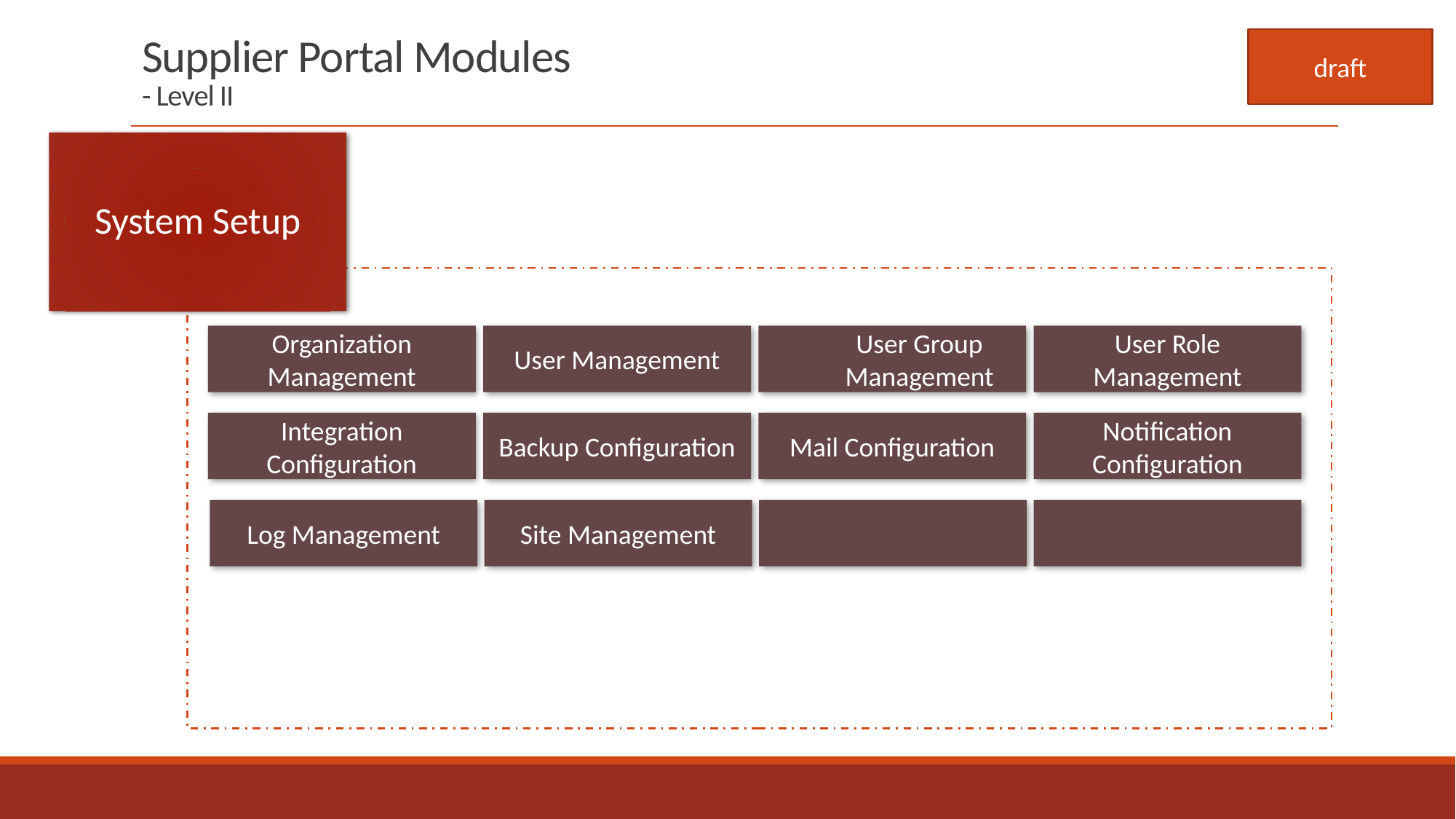

# Supplier Portal Modules - Level II
draft

System Setup

Organization Management
User Management
User Group Management
User Role Management
Integration Configuration
Backup Configuration
Mail Configuration
Notification Configuration
Log Management
Site Management